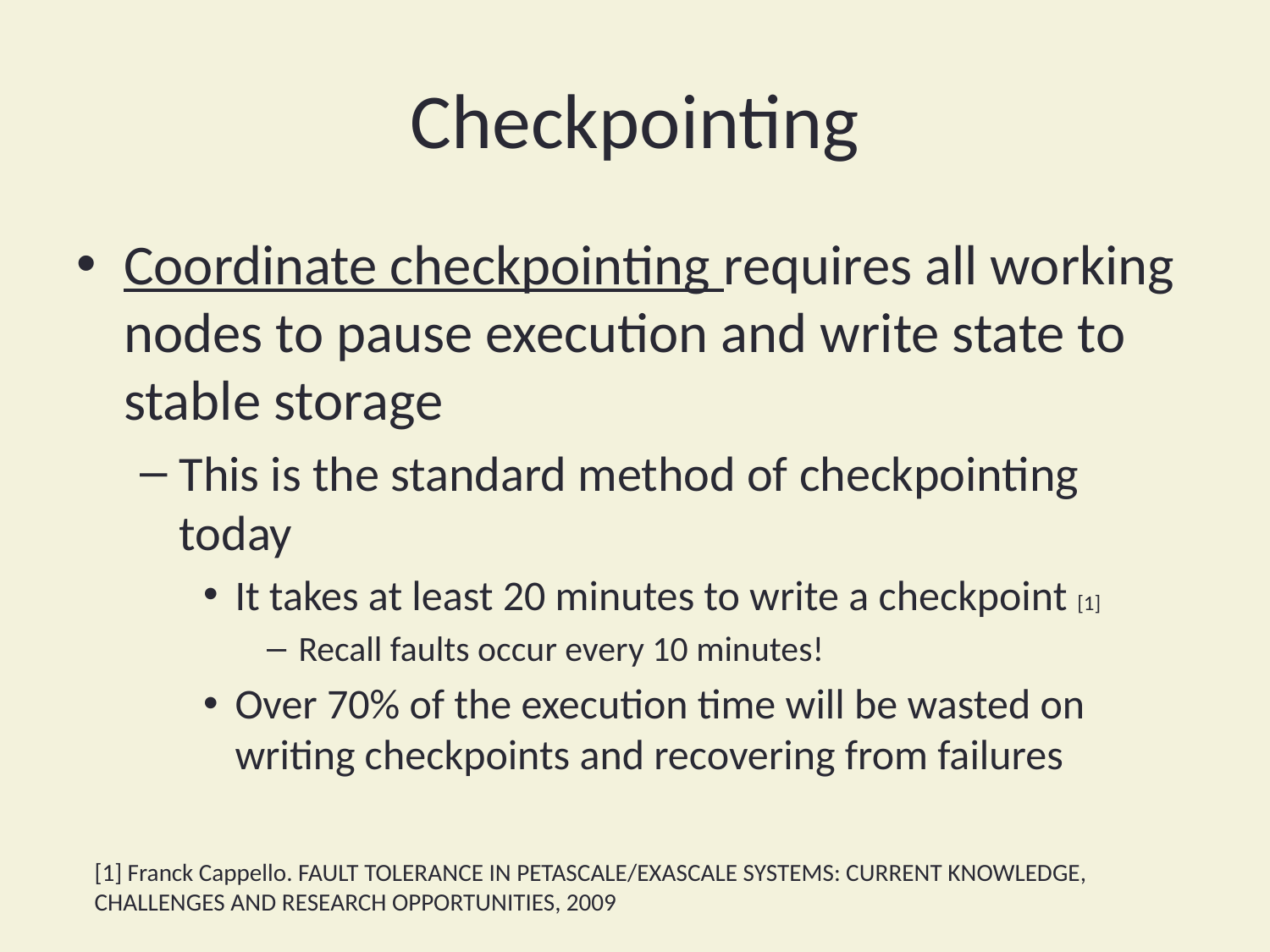

# Checkpointing
Coordinate checkpointing requires all working nodes to pause execution and write state to stable storage
This is the standard method of checkpointing today
It takes at least 20 minutes to write a checkpoint [1]
Recall faults occur every 10 minutes!
Over 70% of the execution time will be wasted on writing checkpoints and recovering from failures
[1] Franck Cappello. FAULT TOLERANCE IN PETASCALE/EXASCALE SYSTEMS: CURRENT KNOWLEDGE, CHALLENGES AND RESEARCH OPPORTUNITIES, 2009